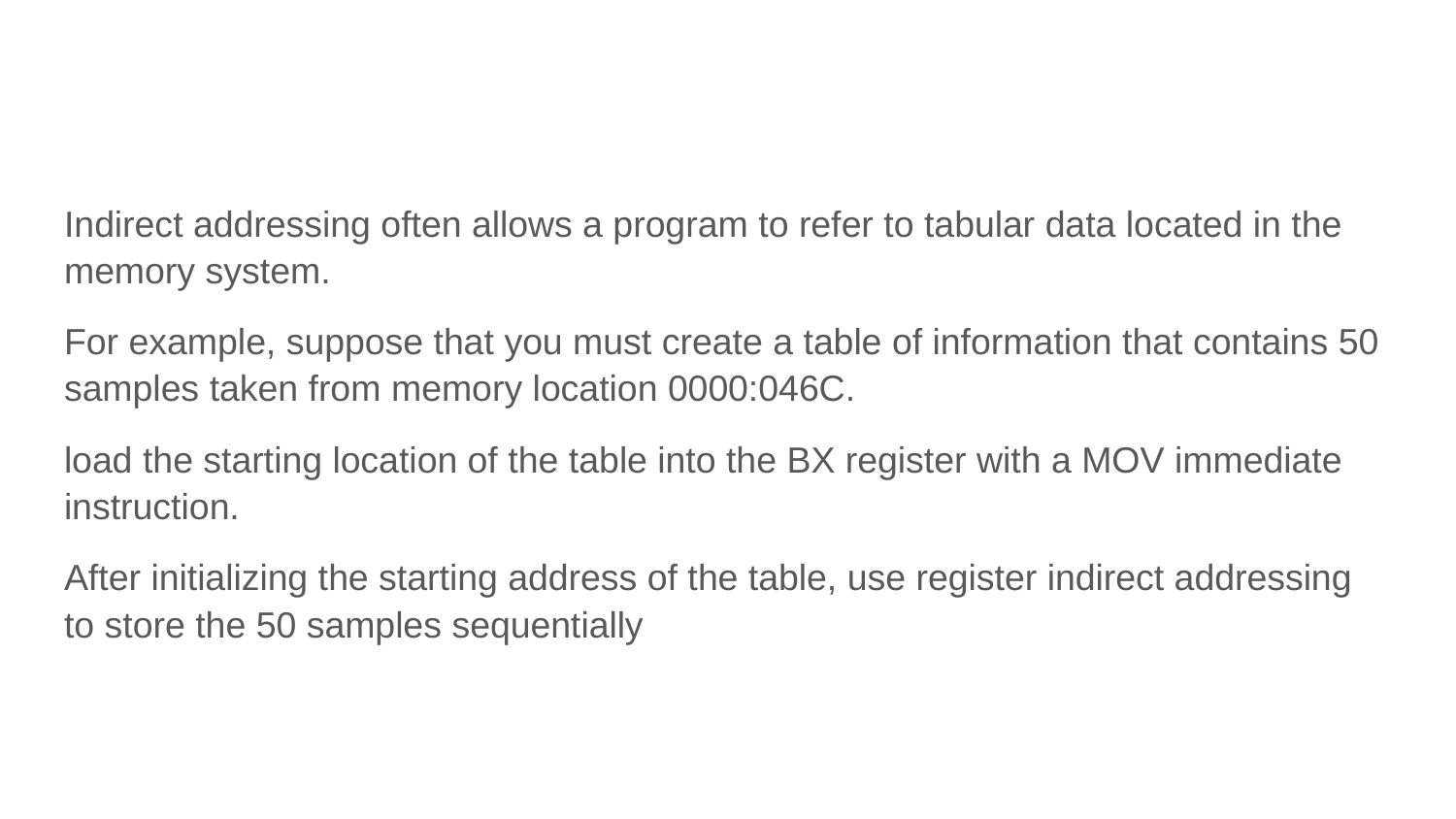

#
Indirect addressing often allows a program to refer to tabular data located in the memory system.
For example, suppose that you must create a table of information that contains 50 samples taken from memory location 0000:046C.
load the starting location of the table into the BX register with a MOV immediate instruction.
After initializing the starting address of the table, use register indirect addressing to store the 50 samples sequentially